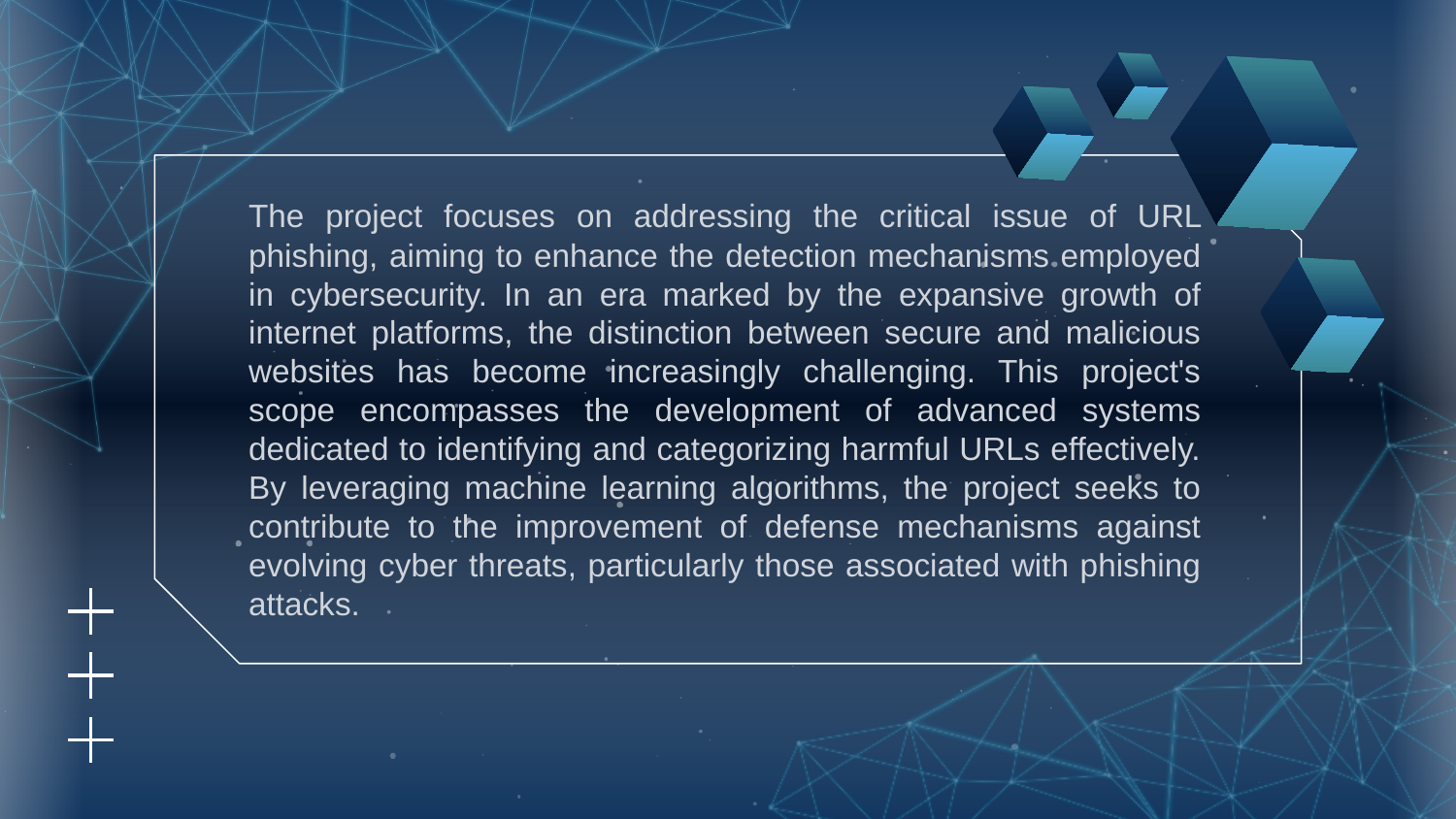

The project focuses on addressing the critical issue of URL phishing, aiming to enhance the detection mechanisms employed in cybersecurity. In an era marked by the expansive growth of internet platforms, the distinction between secure and malicious websites has become increasingly challenging. This project's scope encompasses the development of advanced systems dedicated to identifying and categorizing harmful URLs effectively. By leveraging machine learning algorithms, the project seeks to contribute to the improvement of defense mechanisms against evolving cyber threats, particularly those associated with phishing attacks.